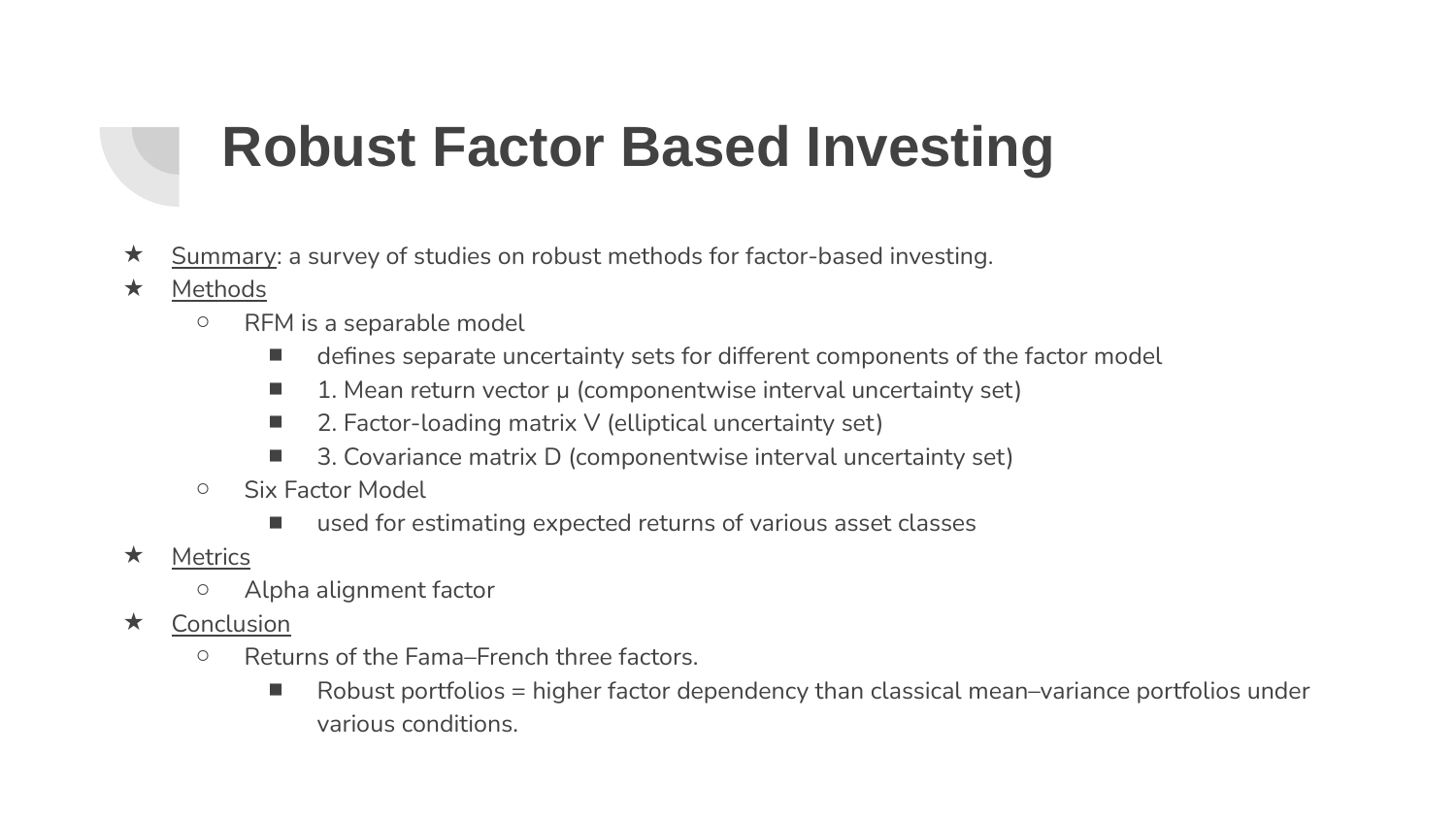

# Robust Factor Based Investing
Summary: a survey of studies on robust methods for factor-based investing.
Methods
RFM is a separable model
defines separate uncertainty sets for different components of the factor model
1. Mean return vector µ (componentwise interval uncertainty set)
2. Factor-loading matrix V (elliptical uncertainty set)
3. Covariance matrix D (componentwise interval uncertainty set)
Six Factor Model
used for estimating expected returns of various asset classes
Metrics
Alpha alignment factor
Conclusion
Returns of the Fama–French three factors.
Robust portfolios = higher factor dependency than classical mean–variance portfolios under various conditions.